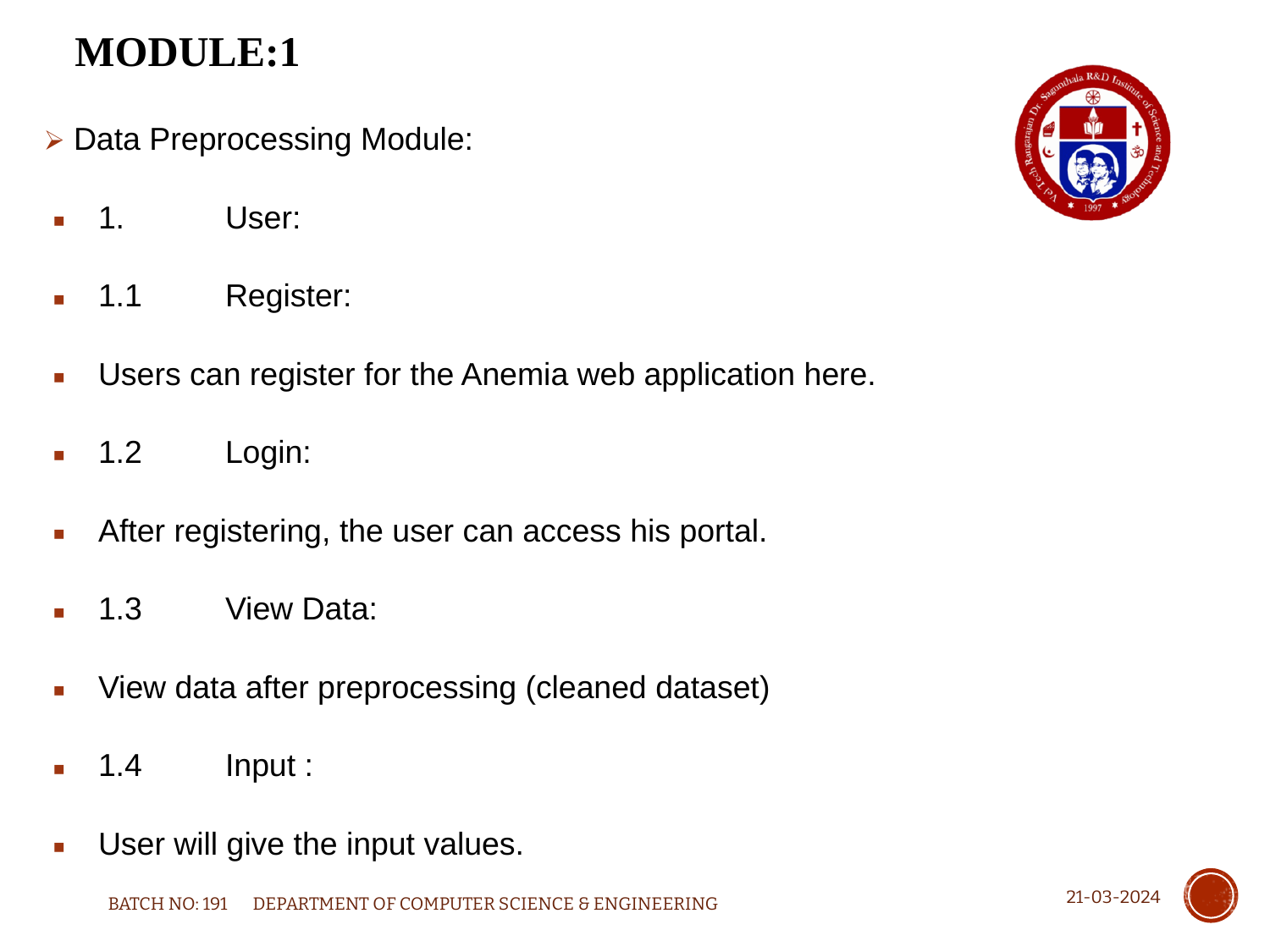

# MODULE:1
 Data Preprocessing Module:
1.	User:
1.1	Register:
Users can register for the Anemia web application here.
1.2	Login:
After registering, the user can access his portal.
1.3	View Data:
View data after preprocessing (cleaned dataset)
1.4	Input :
User will give the input values.

BATCH NO: 191       DEPARTMENT OF COMPUTER SCIENCE & ENGINEERING
21-03-2024
12